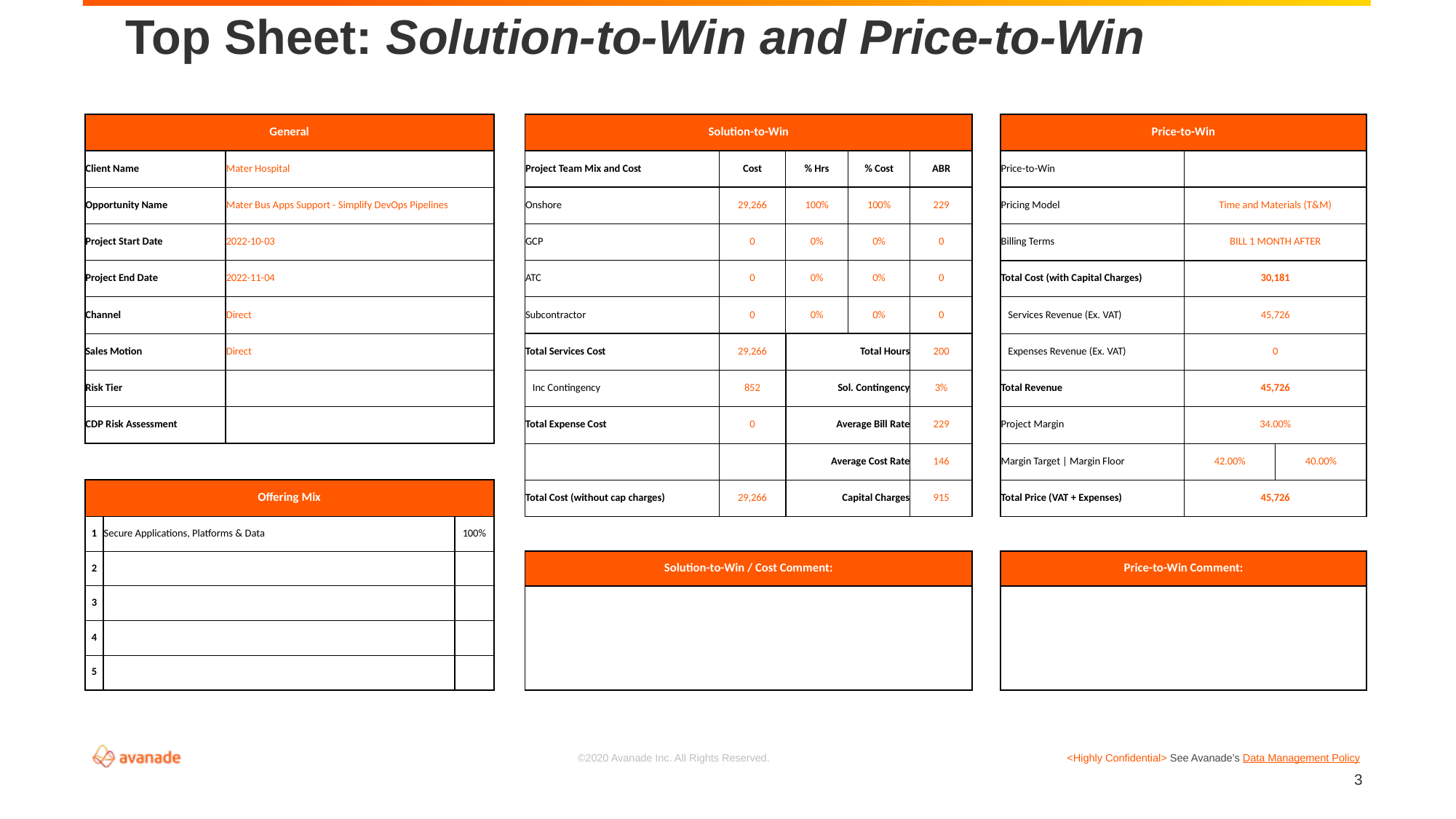

# Top Sheet: Solution-to-Win and Price-to-Win
| General |  |  |  |  | Solution-to-Win |  |  |  |  |  | Price-to-Win |  |  |
| --- | --- | --- | --- | --- | --- | --- | --- | --- | --- | --- | --- | --- | --- |
| Client Name |  | Mater Hospital |  |  | Project Team Mix and Cost | Cost | % Hrs | % Cost | ABR |  | Price-to-Win |  |  |
| Opportunity Name |  | Mater Bus Apps Support - Simplify DevOps Pipelines |  |  | Onshore | 29,266 | 100% | 100% | 229 |  | Pricing Model | Time and Materials (T&M) |  |
| Project Start Date |  | 2022-10-03 |  |  | GCP | 0 | 0% | 0% | 0 |  | Billing Terms | BILL 1 MONTH AFTER |  |
| Project End Date |  | 2022-11-04 |  |  | ATC | 0 | 0% | 0% | 0 |  | Total Cost (with Capital Charges) | 30,181 |  |
| Channel |  | Direct |  |  | Subcontractor | 0 | 0% | 0% | 0 |  | Services Revenue (Ex. VAT) | 45,726 |  |
| Sales Motion |  | Direct |  |  | Total Services Cost | 29,266 | Total Hours |  | 200 |  | Expenses Revenue (Ex. VAT) | 0 |  |
| Risk Tier |  |  |  |  | Inc Contingency | 852 | Sol. Contingency |  | 3% |  | Total Revenue | 45,726 |  |
| CDP Risk Assessment |  |  |  |  | Total Expense Cost | 0 | Average Bill Rate |  | 229 |  | Project Margin | 34.00% |  |
|  |  |  |  |  |  |  | Average Cost Rate |  | 146 |  | Margin Target | Margin Floor | 42.00% | 40.00% |
| Offering Mix |  |  |  |  | Total Cost (without cap charges) | 29,266 | Capital Charges |  | 915 |  | Total Price (VAT + Expenses) | 45,726 |  |
| 1 | Secure Applications, Platforms & Data |  | 100% |  |  |  |  |  |  |  |  |  |  |
| 2 |  |  |  |  | Solution-to-Win / Cost Comment: |  |  |  |  |  | Price-to-Win Comment: |  |  |
| 3 |  |  |  |  |  |  |  |  |  |  |  |  |  |
| 4 |  |  |  |  |  |  |  |  |  |  |  |  |  |
| 5 |  |  |  |  |  |  |  |  |  |  |  |  |  |
3